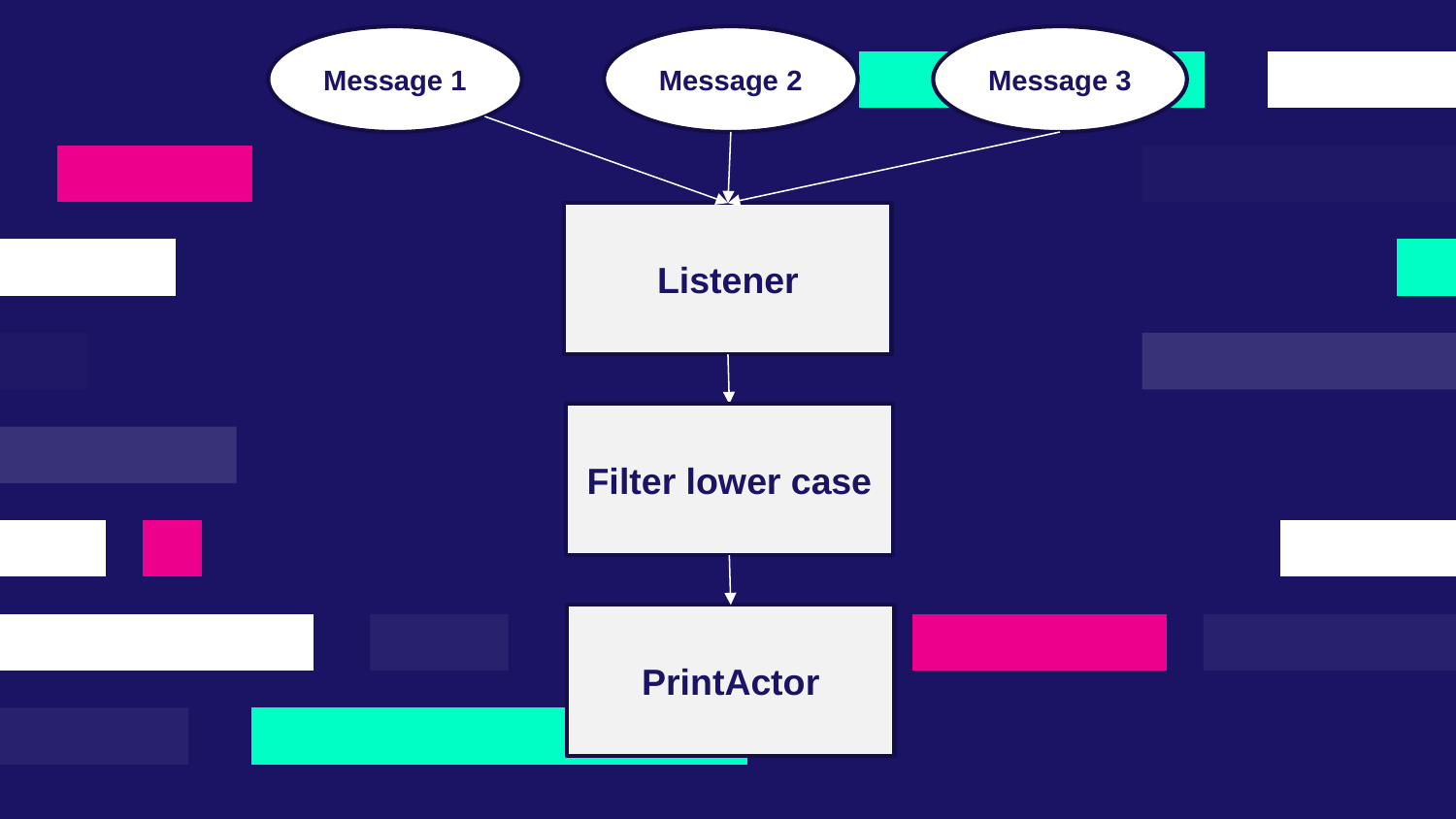

Message 1
Message 2
Message 3
Listener
Filter lower case
PrintActor